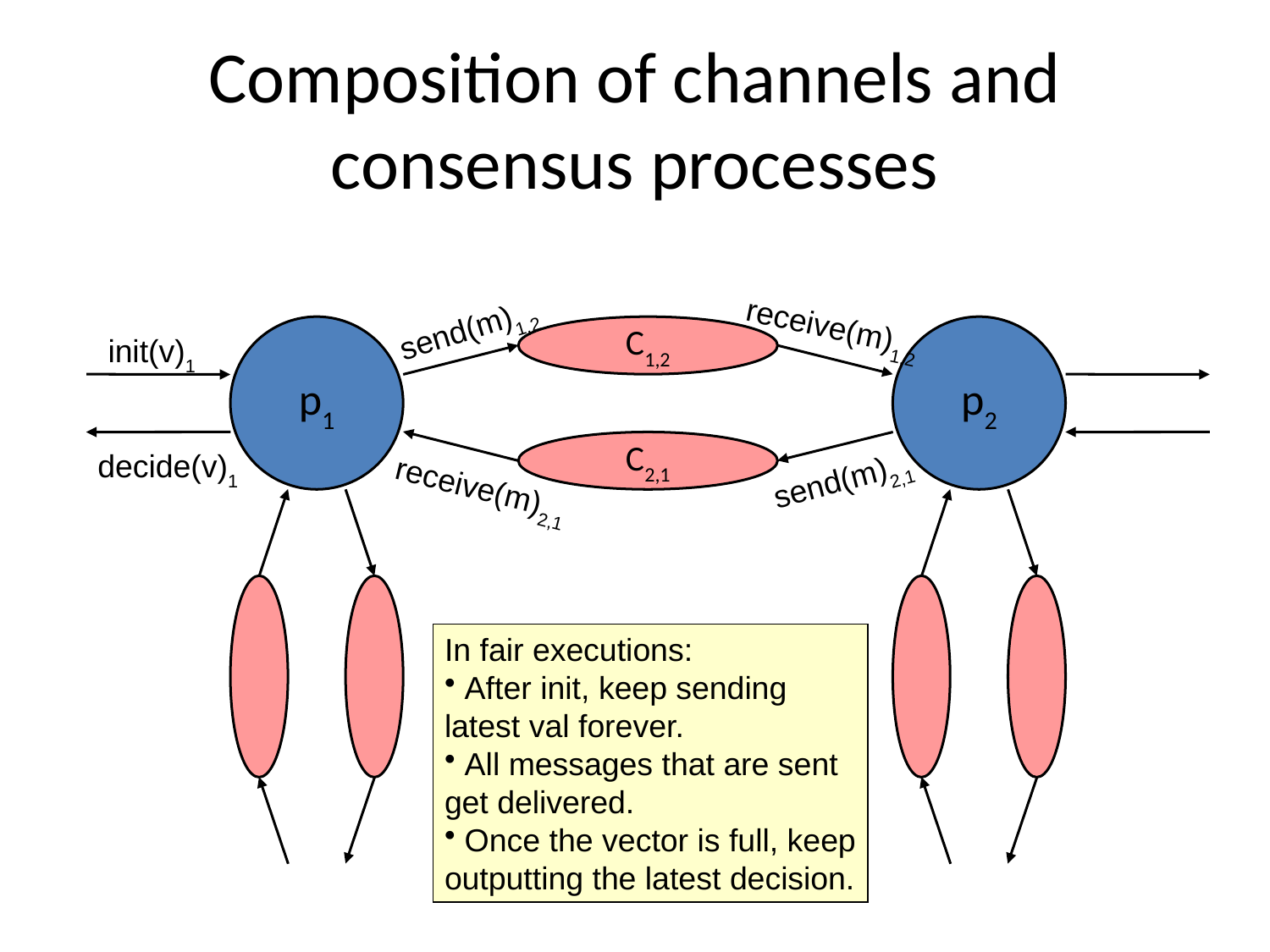

# Composition of channels and consensus processes
receive(m)1,2
send(m)1,2
p1
C1,2
p2
init(v)1

C2,1

decide(v)1
send(m)2,1
receive(m)2,1

In fair executions:
 After init, keep sending latest val forever.
 All messages that are sent get delivered.
 Once the vector is full, keep outputting the latest decision.